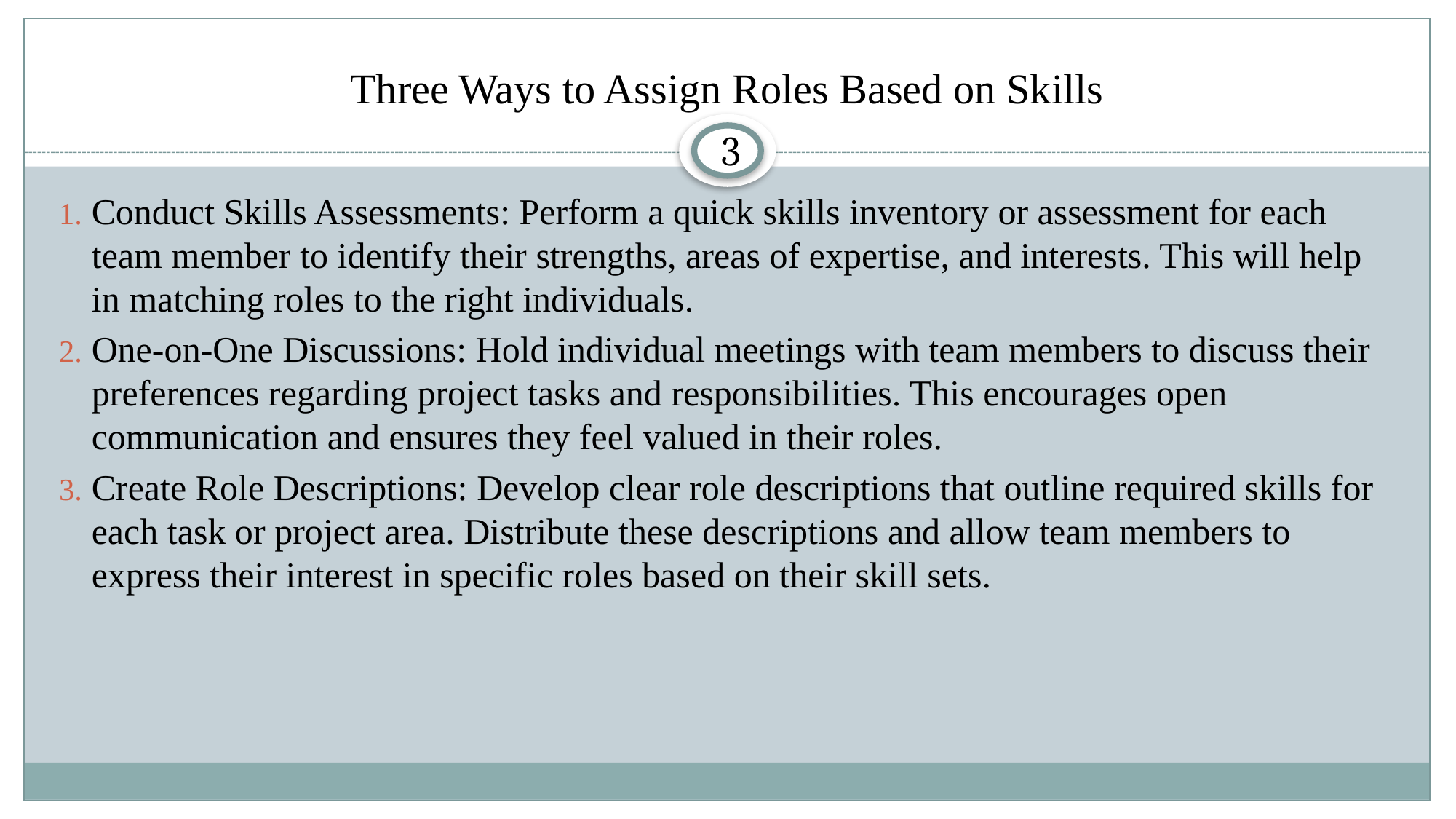

# Three Ways to Assign Roles Based on Skills
3
Conduct Skills Assessments: Perform a quick skills inventory or assessment for each team member to identify their strengths, areas of expertise, and interests. This will help in matching roles to the right individuals.
One-on-One Discussions: Hold individual meetings with team members to discuss their preferences regarding project tasks and responsibilities. This encourages open communication and ensures they feel valued in their roles.
Create Role Descriptions: Develop clear role descriptions that outline required skills for each task or project area. Distribute these descriptions and allow team members to express their interest in specific roles based on their skill sets.